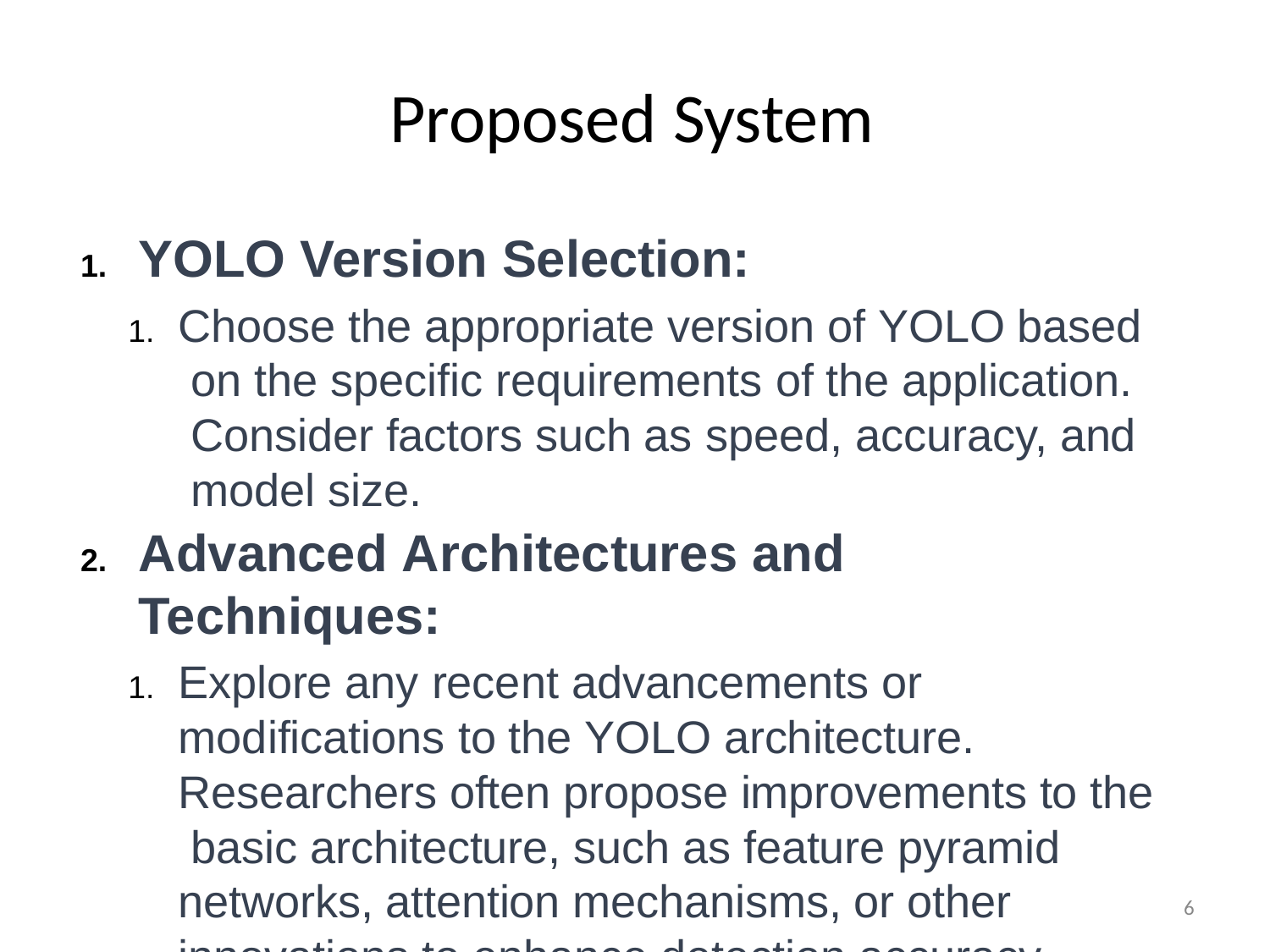

# Proposed System
YOLO Version Selection:
Choose the appropriate version of YOLO based  on the specific requirements of the application.  Consider factors such as speed, accuracy, and  model size.
Advanced Architectures and Techniques:
Explore any recent advancements or  modifications to the YOLO architecture.  Researchers often propose improvements to the  basic architecture, such as feature pyramid  networks, attention mechanisms, or other  innovations to enhance detection accuracy.
6